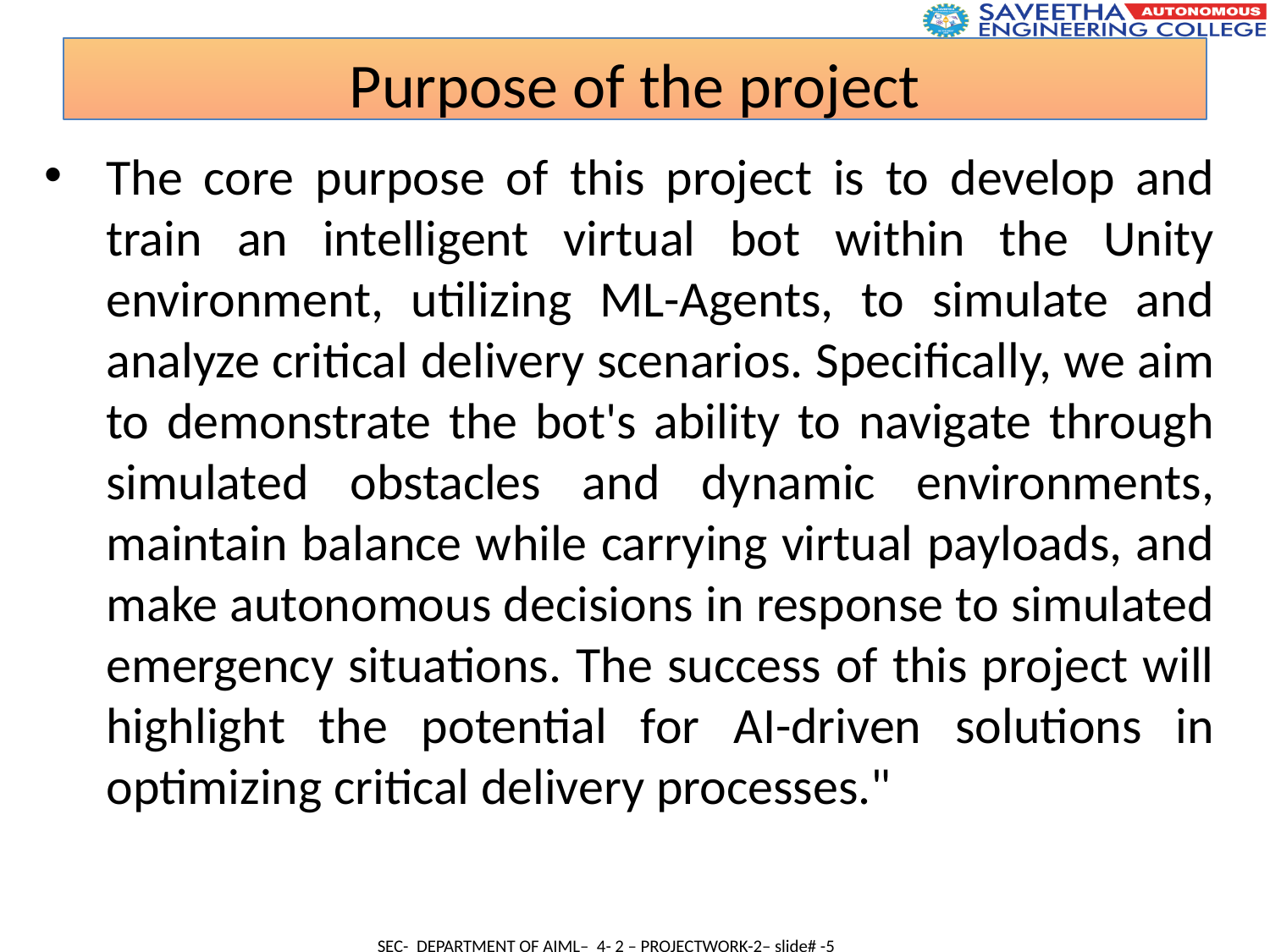

Purpose of the project
The core purpose of this project is to develop and train an intelligent virtual bot within the Unity environment, utilizing ML-Agents, to simulate and analyze critical delivery scenarios. Specifically, we aim to demonstrate the bot's ability to navigate through simulated obstacles and dynamic environments, maintain balance while carrying virtual payloads, and make autonomous decisions in response to simulated emergency situations. The success of this project will highlight the potential for AI-driven solutions in optimizing critical delivery processes."